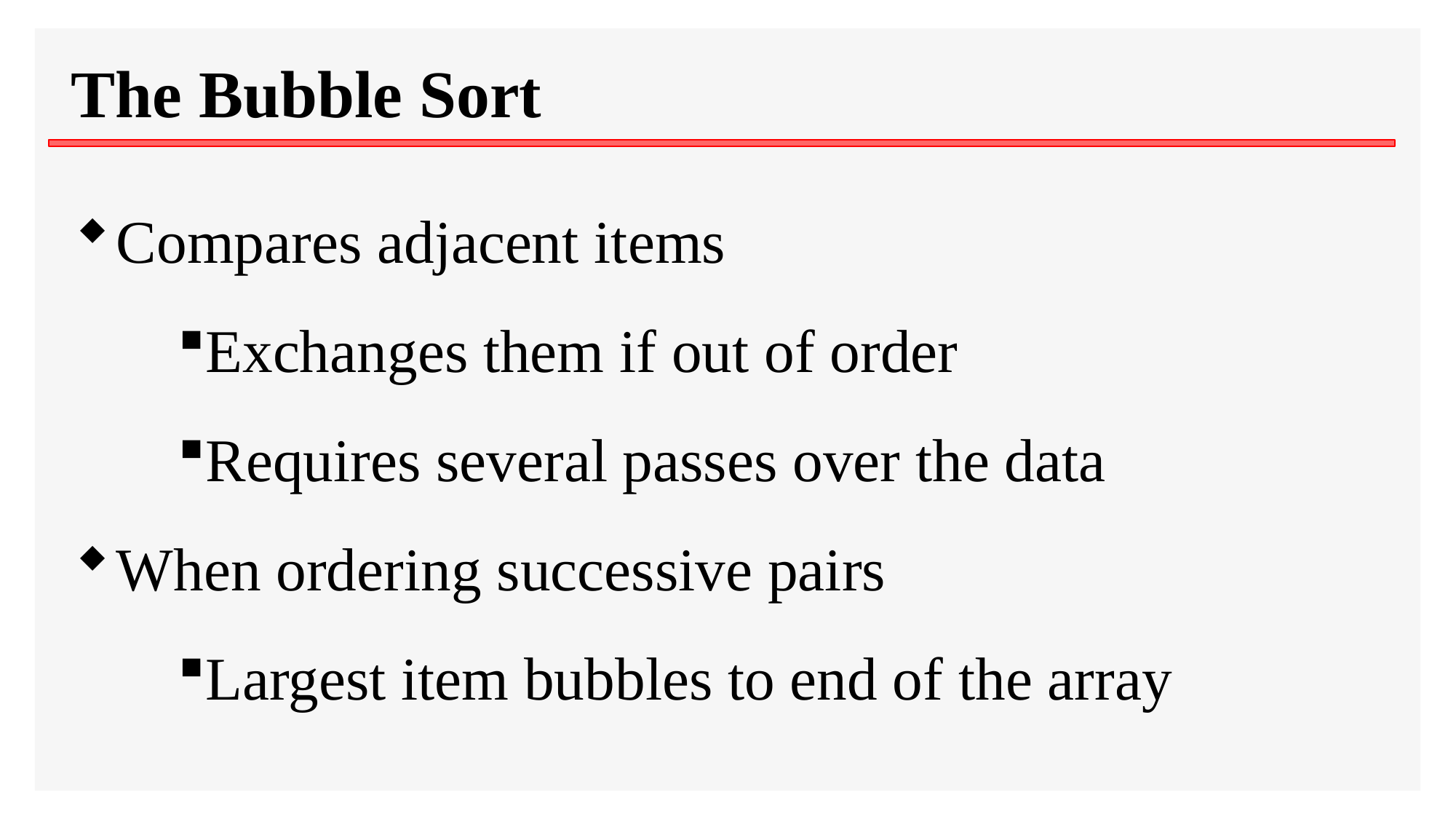

# The Bubble Sort
Compares adjacent items
Exchanges them if out of order
Requires several passes over the data
When ordering successive pairs
Largest item bubbles to end of the array